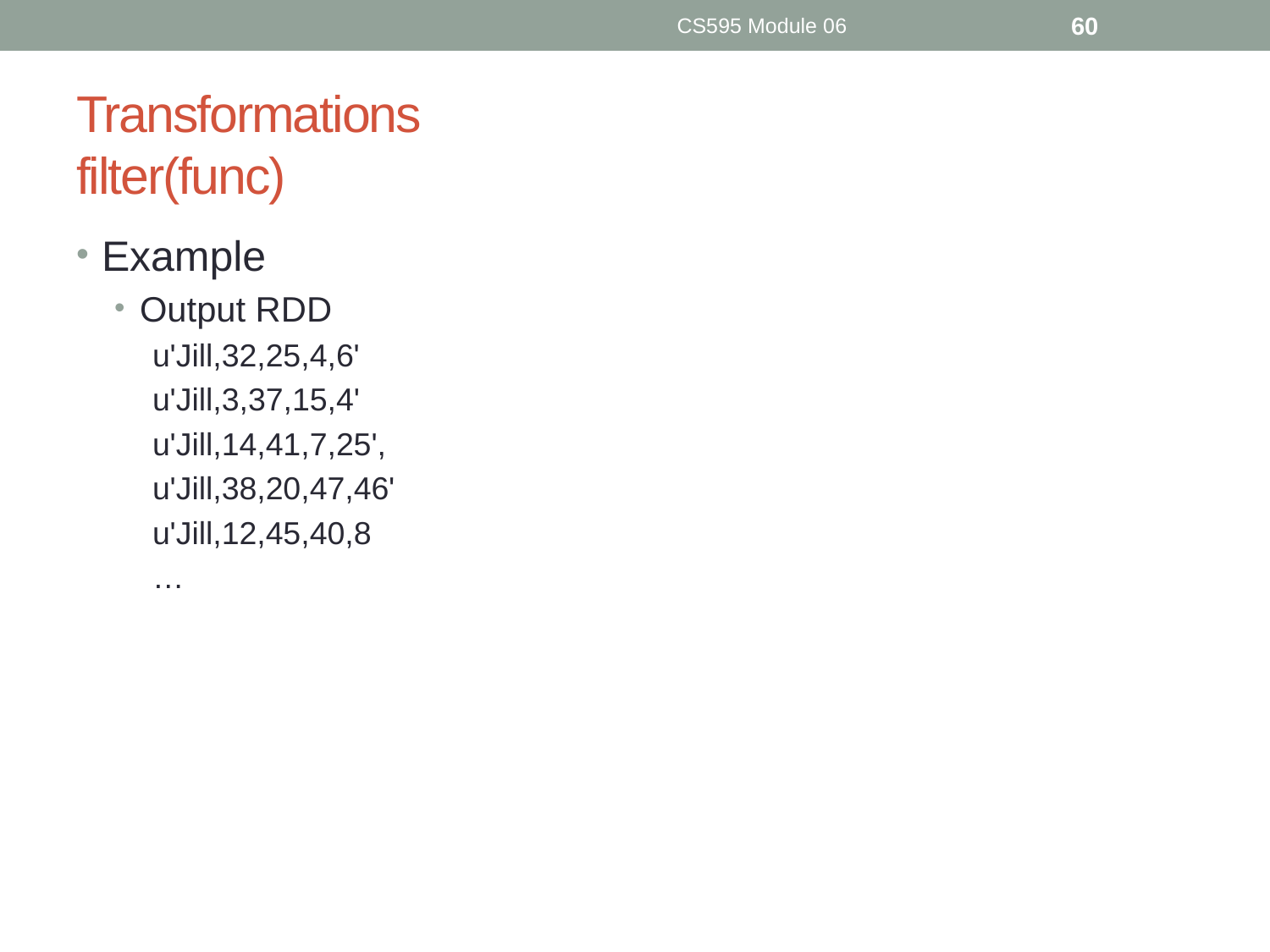

CS595 Module 06
60
# Transformations filter(func)
Example
Output RDD
u'Jill,32,25,4,6'
u'Jill,3,37,15,4'
u'Jill,14,41,7,25',
u'Jill,38,20,47,46'
u'Jill,12,45,40,8
…